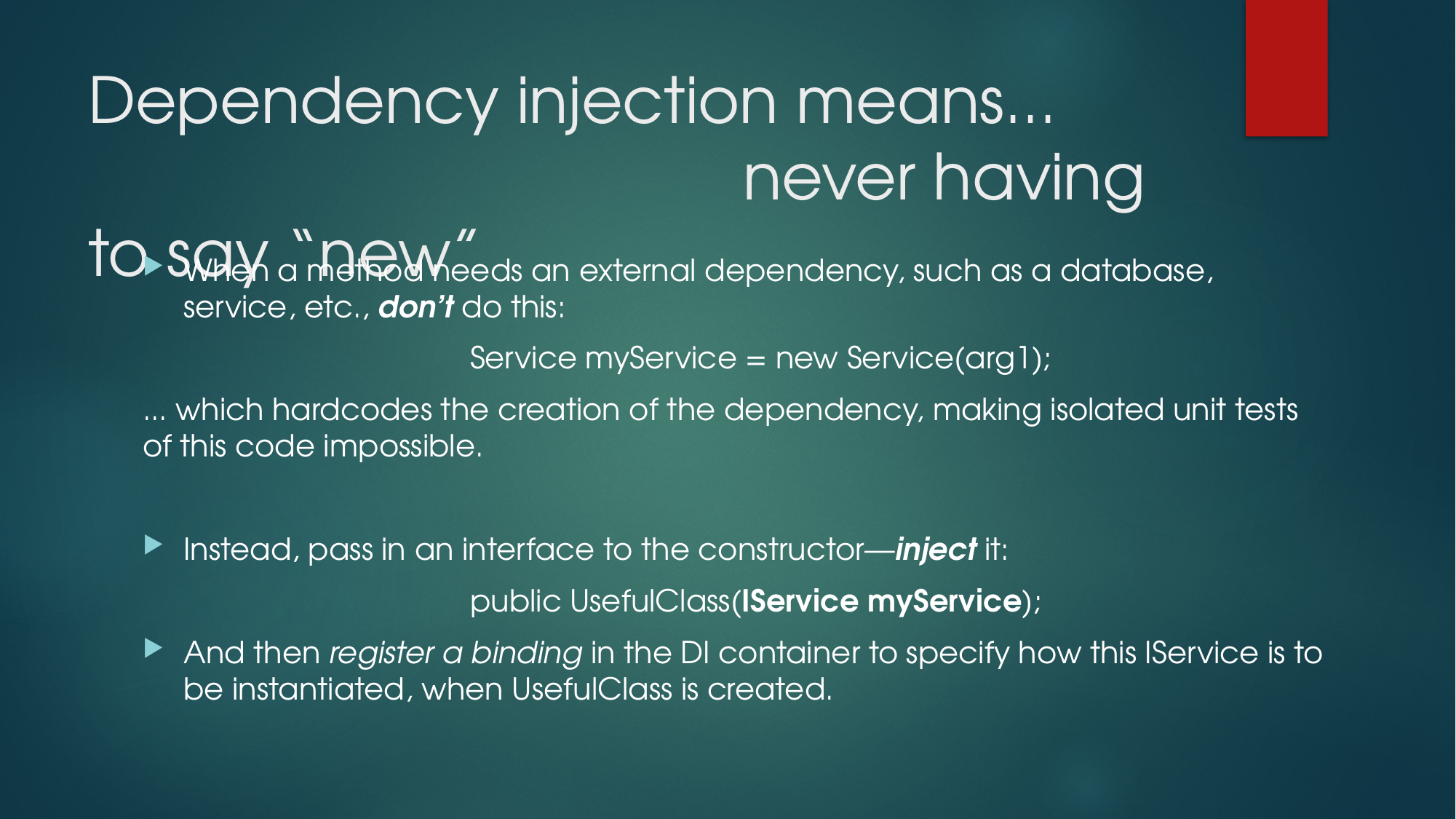

# Dependency injection means... 							never having to say “new”
When a method needs an external dependency, such as a database, service, etc., don’t do this:
			Service myService = new Service(arg1);
... which hardcodes the creation of the dependency, making isolated unit tests of this code impossible.

Instead, pass in an interface to the constructor—inject it:
			public UsefulClass(IService myService);
And then register a binding in the DI container to specify how this IService is to be instantiated, when UsefulClass is created.